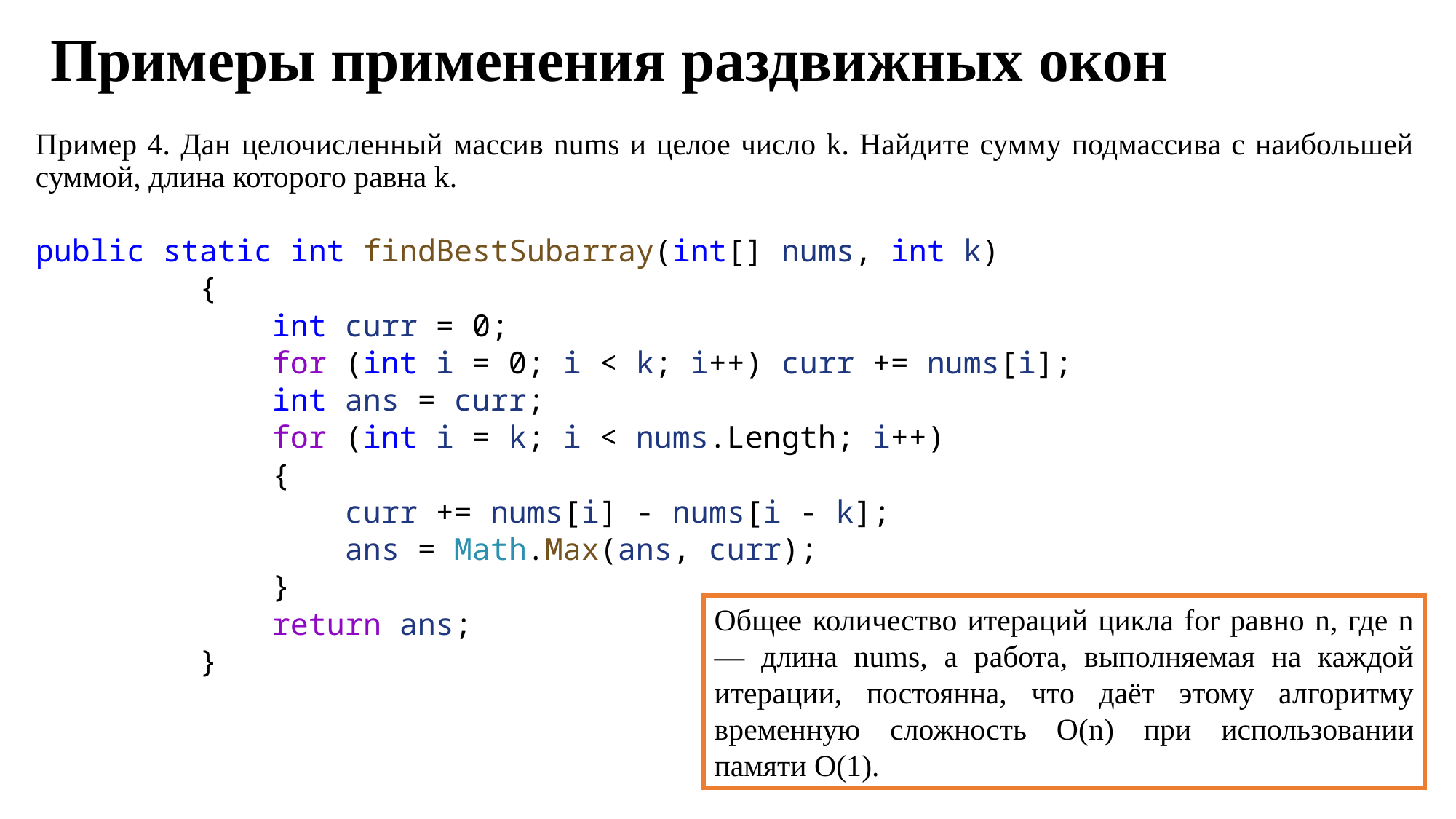

# Примеры применения раздвижных окон
Пример 4. Дан целочисленный массив nums и целое число k. Найдите сумму подмассива с наибольшей суммой, длина которого равна k.

public static int findBestSubarray(int[] nums, int k)
         {
             int curr = 0;
             for (int i = 0; i < k; i++) curr += nums[i];
             int ans = curr;
             for (int i = k; i < nums.Length; i++)
             {
                 curr += nums[i] - nums[i - k];
                 ans = Math.Max(ans, curr);
             }
             return ans;
         }

Общее количество итераций цикла for равно n, где n — длина nums, а работа, выполняемая на каждой итерации, постоянна, что даёт этому алгоритму временную сложность O(n) при использовании памяти O(1).